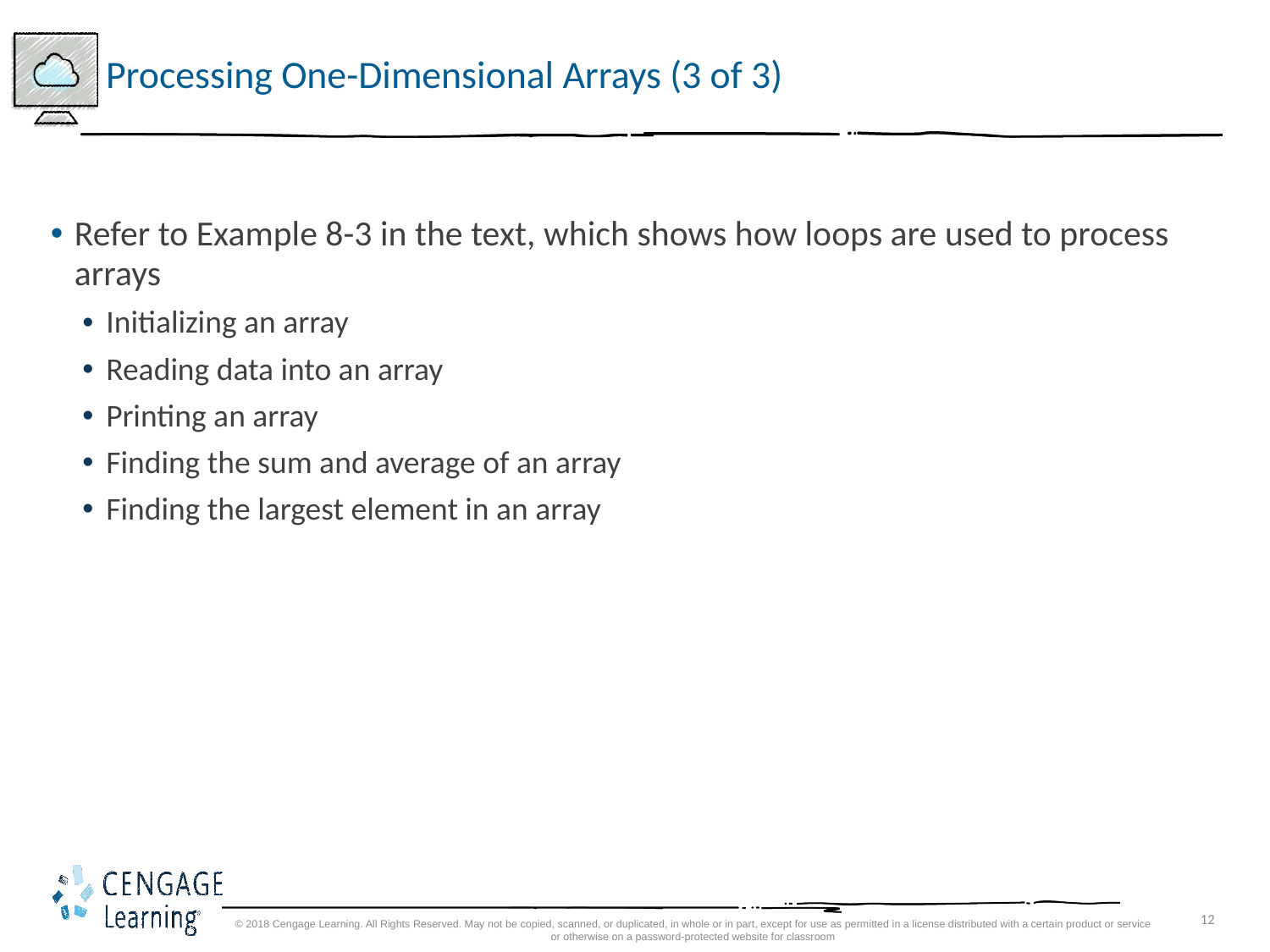

# Processing One-Dimensional Arrays (3 of 3)
Refer to Example 8-3 in the text, which shows how loops are used to process arrays
Initializing an array
Reading data into an array
Printing an array
Finding the sum and average of an array
Finding the largest element in an array
© 2018 Cengage Learning. All Rights Reserved. May not be copied, scanned, or duplicated, in whole or in part, except for use as permitted in a license distributed with a certain product or service or otherwise on a password-protected website for classroom